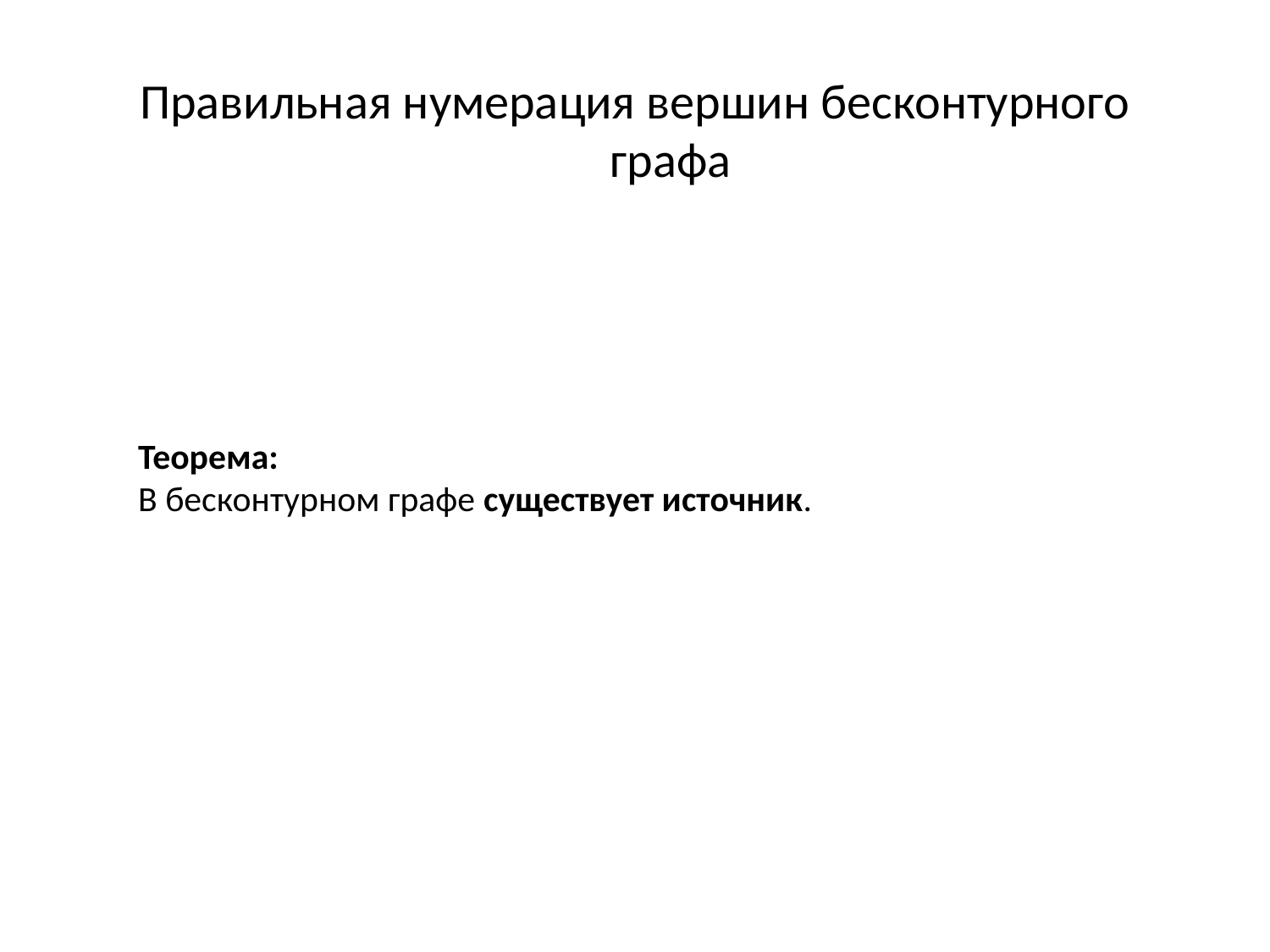

Правильная нумерация вершин бесконтурного графа
Теорема:
В бесконтурном графе существует источник.